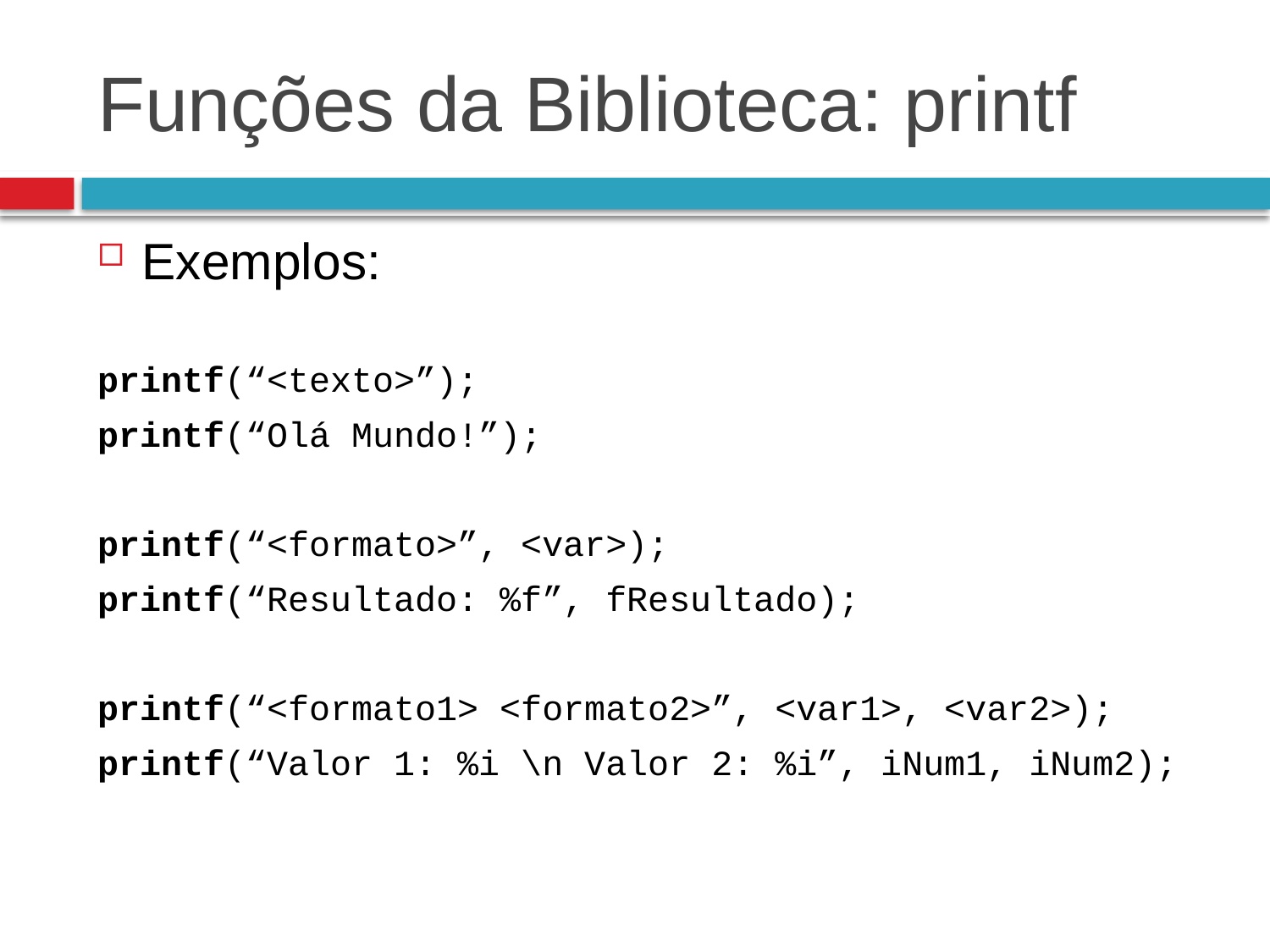

# Funções da Biblioteca: printf
Exemplos:

printf(“<texto>”);
printf(“Olá Mundo!”);

printf(“<formato>”, <var>);
printf(“Resultado: %f”, fResultado);

printf(“<formato1> <formato2>”, <var1>, <var2>);
printf(“Valor 1: %i \n Valor 2: %i”, iNum1, iNum2);